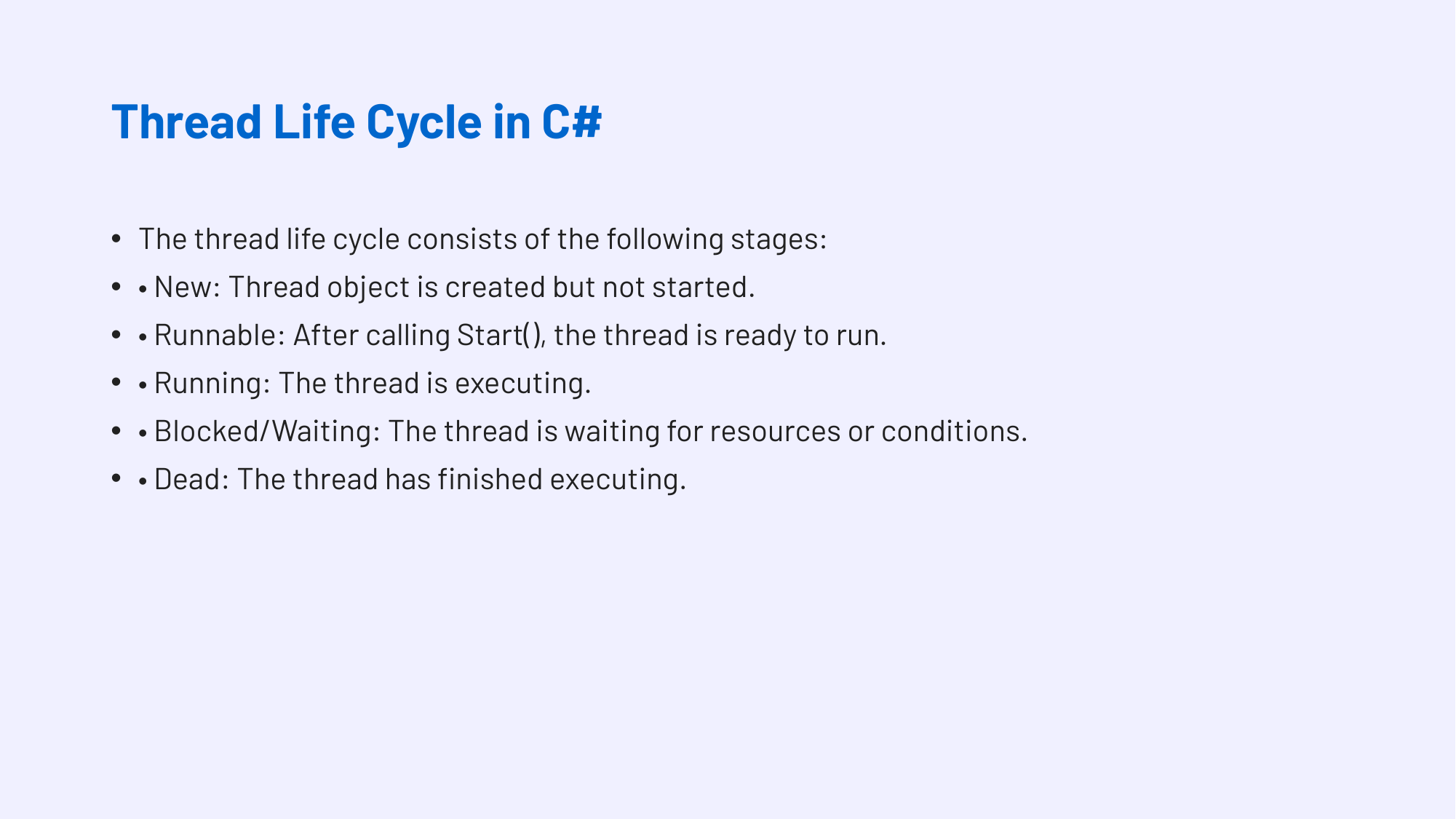

# Thread Life Cycle in C#
The thread life cycle consists of the following stages:
• New: Thread object is created but not started.
• Runnable: After calling Start(), the thread is ready to run.
• Running: The thread is executing.
• Blocked/Waiting: The thread is waiting for resources or conditions.
• Dead: The thread has finished executing.